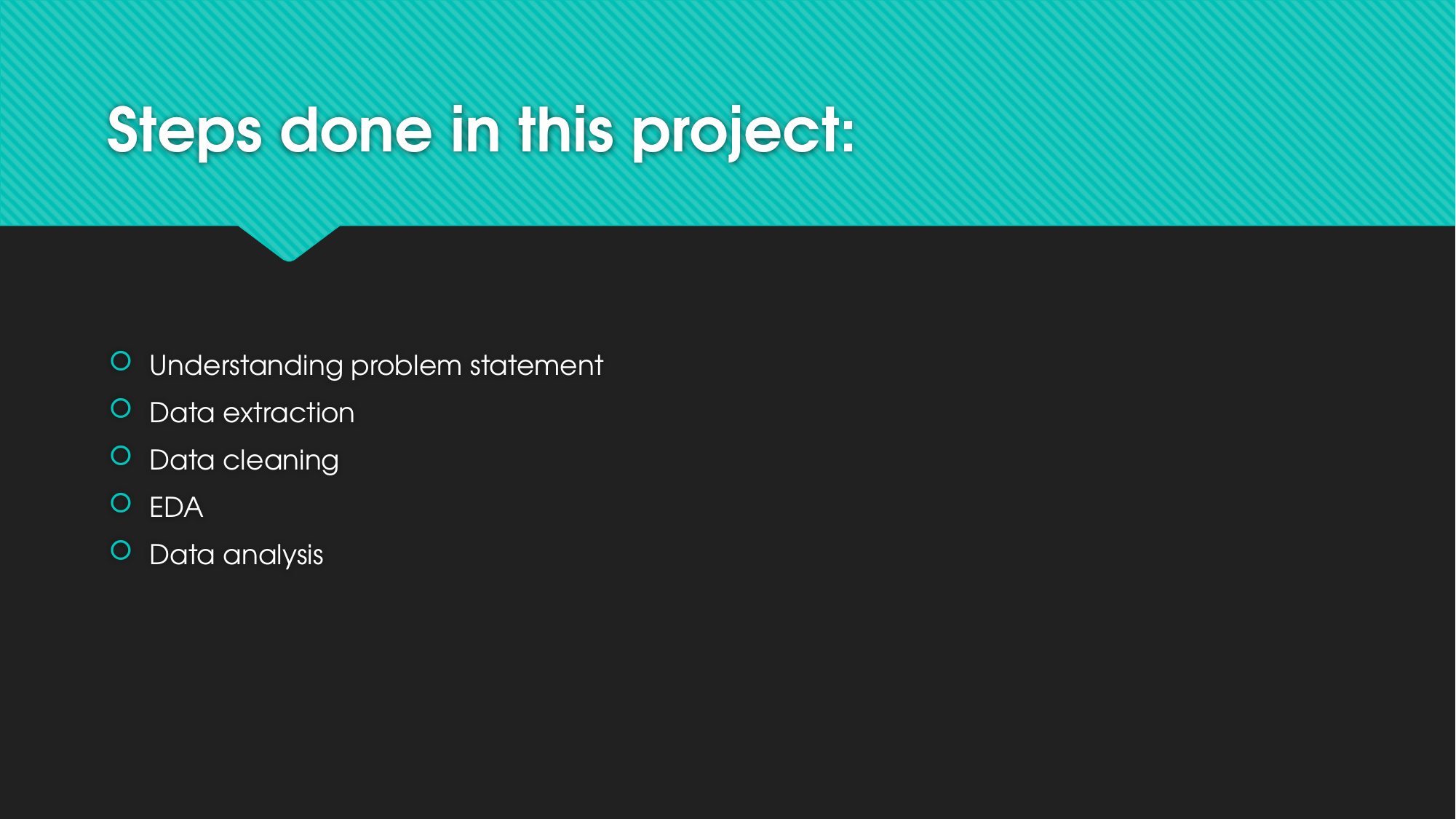

# Steps done in this project:
Understanding problem statement
Data extraction
Data cleaning
EDA
Data analysis